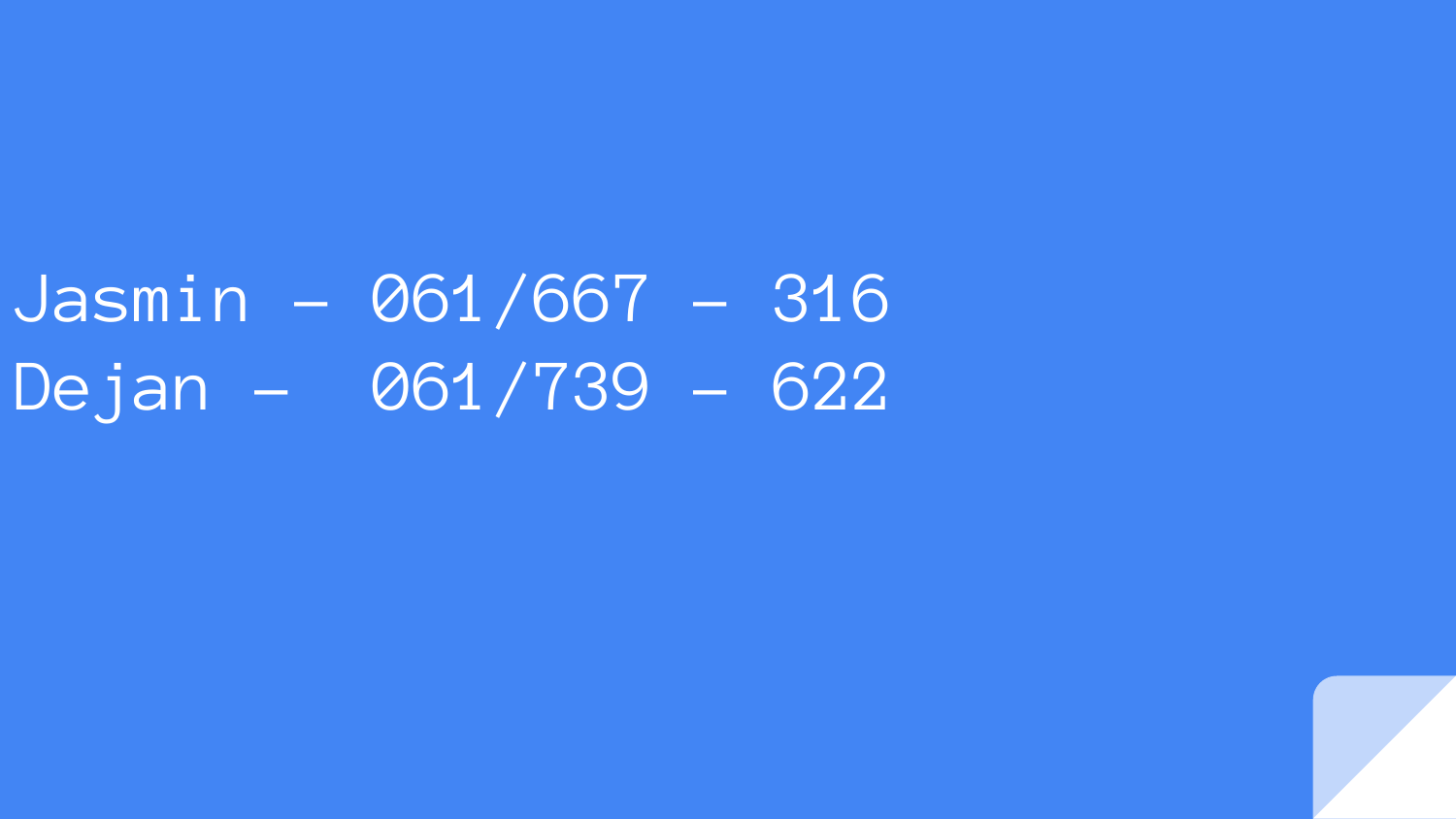

# Jasmin - 061/667 - 316
Dejan -  061/739 - 622